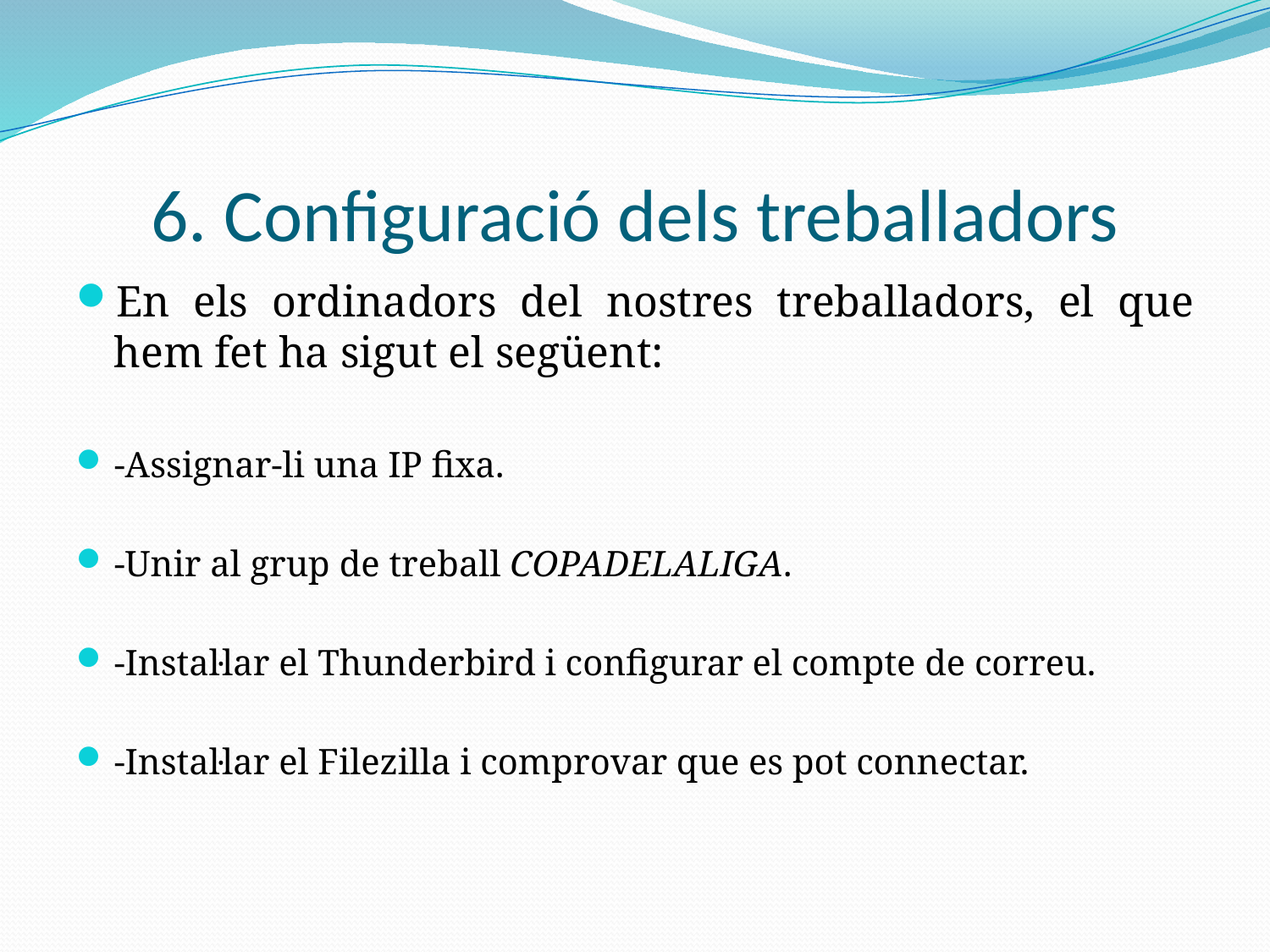

# 6. Configuració dels treballadors
En els ordinadors del nostres treballadors, el que hem fet ha sigut el següent:

-Assignar-li una IP fixa.

-Unir al grup de treball COPADELALIGA.

-Instal·lar el Thunderbird i configurar el compte de correu.

-Instal·lar el Filezilla i comprovar que es pot connectar.